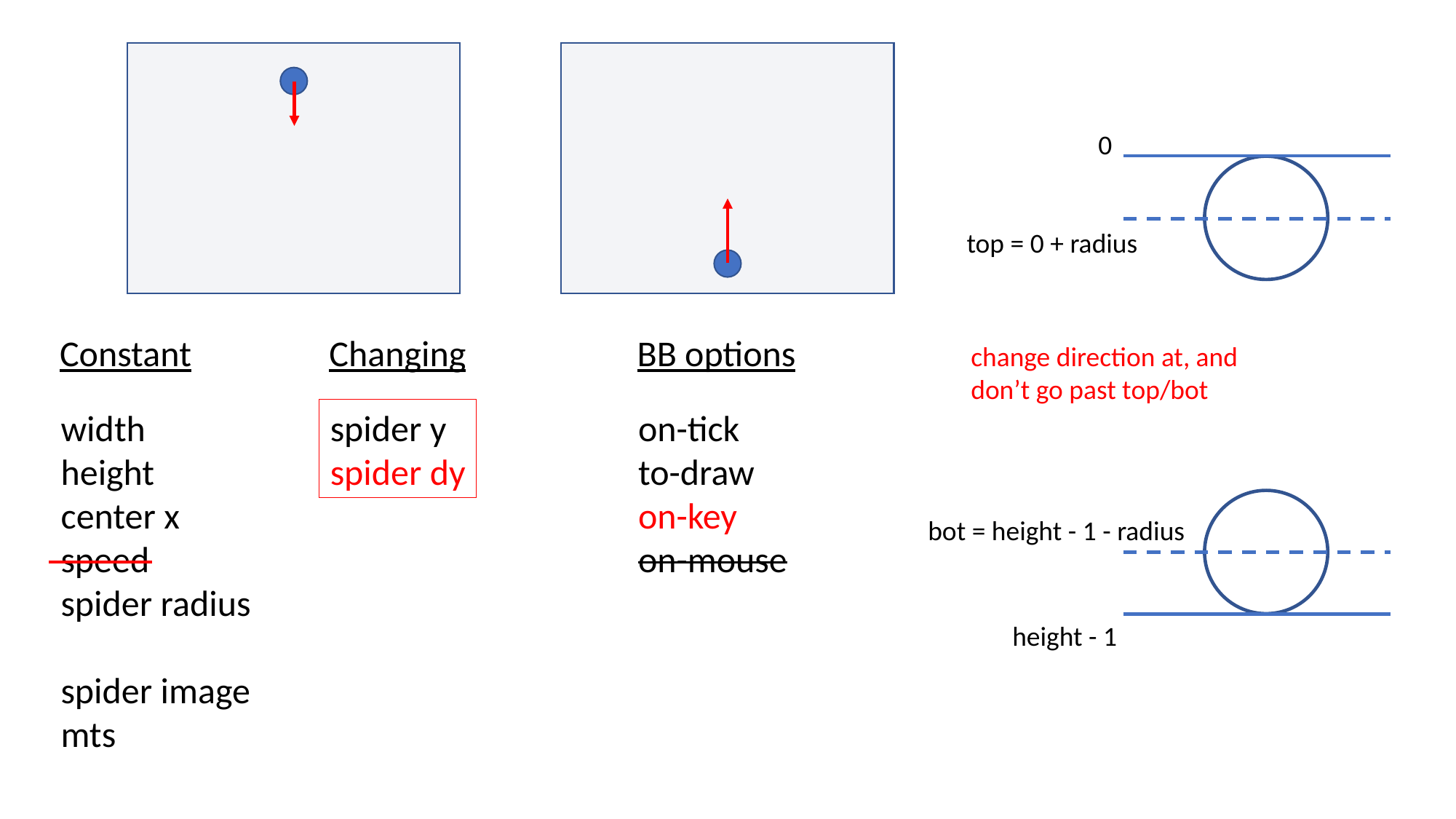

0

top = 0 + radius

BB options
Changing
Constant
change direction at, and don’t go past top/bot
width
height
center x
speed
spider radius

spider image
mts
spider y
spider dy
on-tick
to-draw
on-key
on-mouse

bot = height - 1 - radius
height - 1